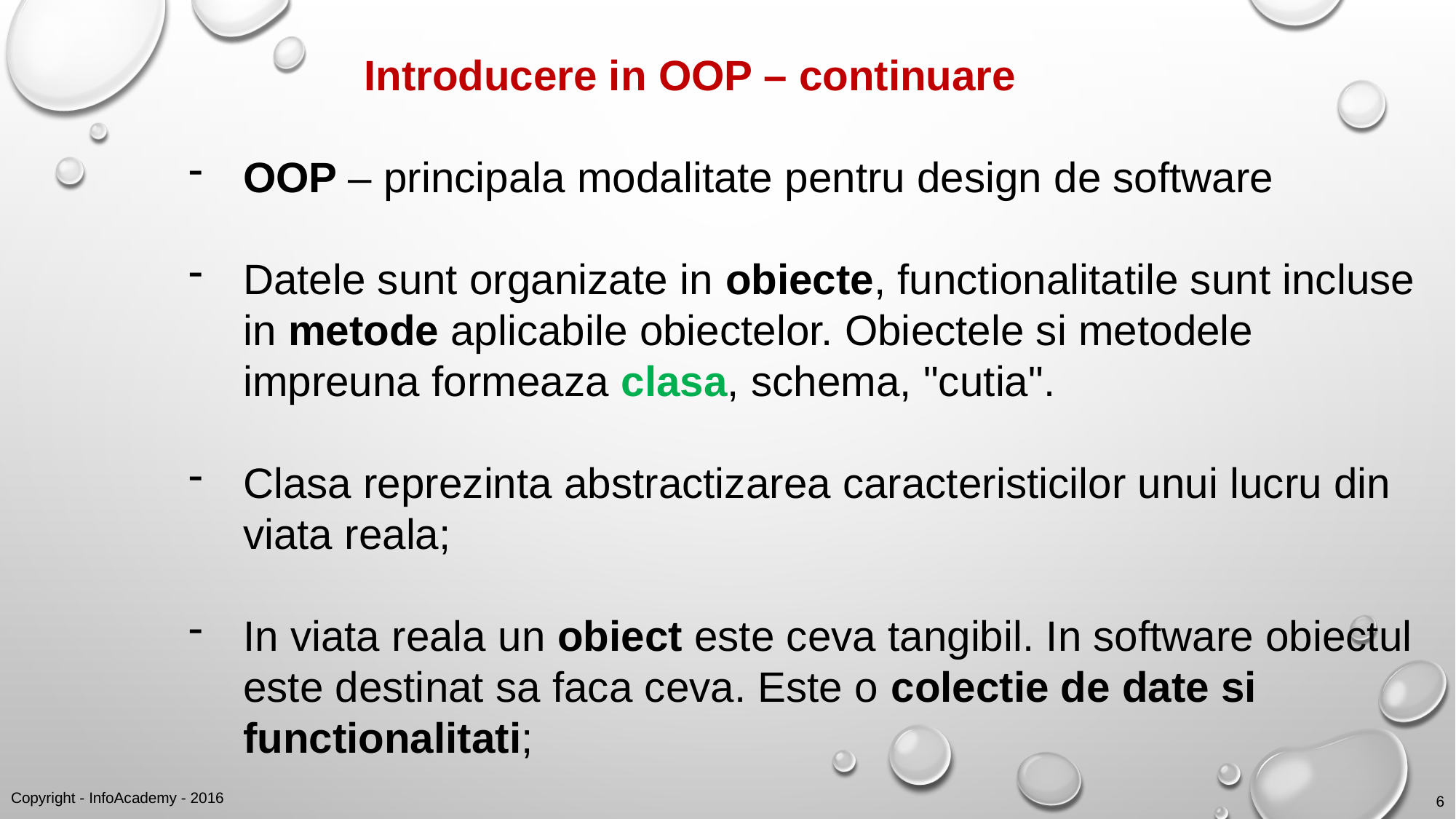

Introducere in OOP – continuare

OOP – principala modalitate pentru design de software

Datele sunt organizate in obiecte, functionalitatile sunt incluse in metode aplicabile obiectelor. Obiectele si metodele impreuna formeaza clasa, schema, "cutia".

Clasa reprezinta abstractizarea caracteristicilor unui lucru din viata reala;

In viata reala un obiect este ceva tangibil. In software obiectul este destinat sa faca ceva. Este o colectie de date si functionalitati;
Copyright - InfoAcademy - 2016
6